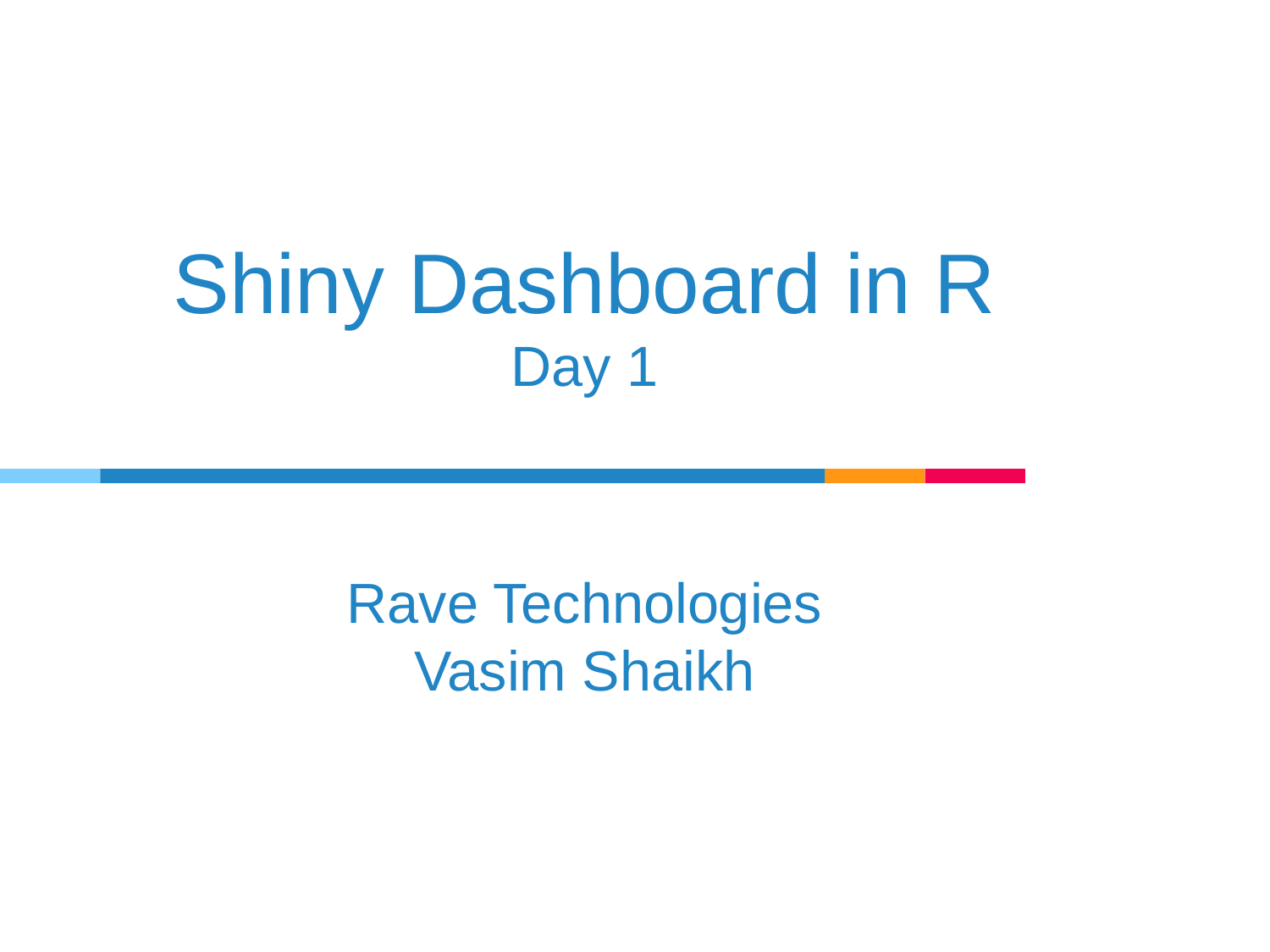

# Shiny Dashboard in R Day 1 Rave Technologies Vasim Shaikh